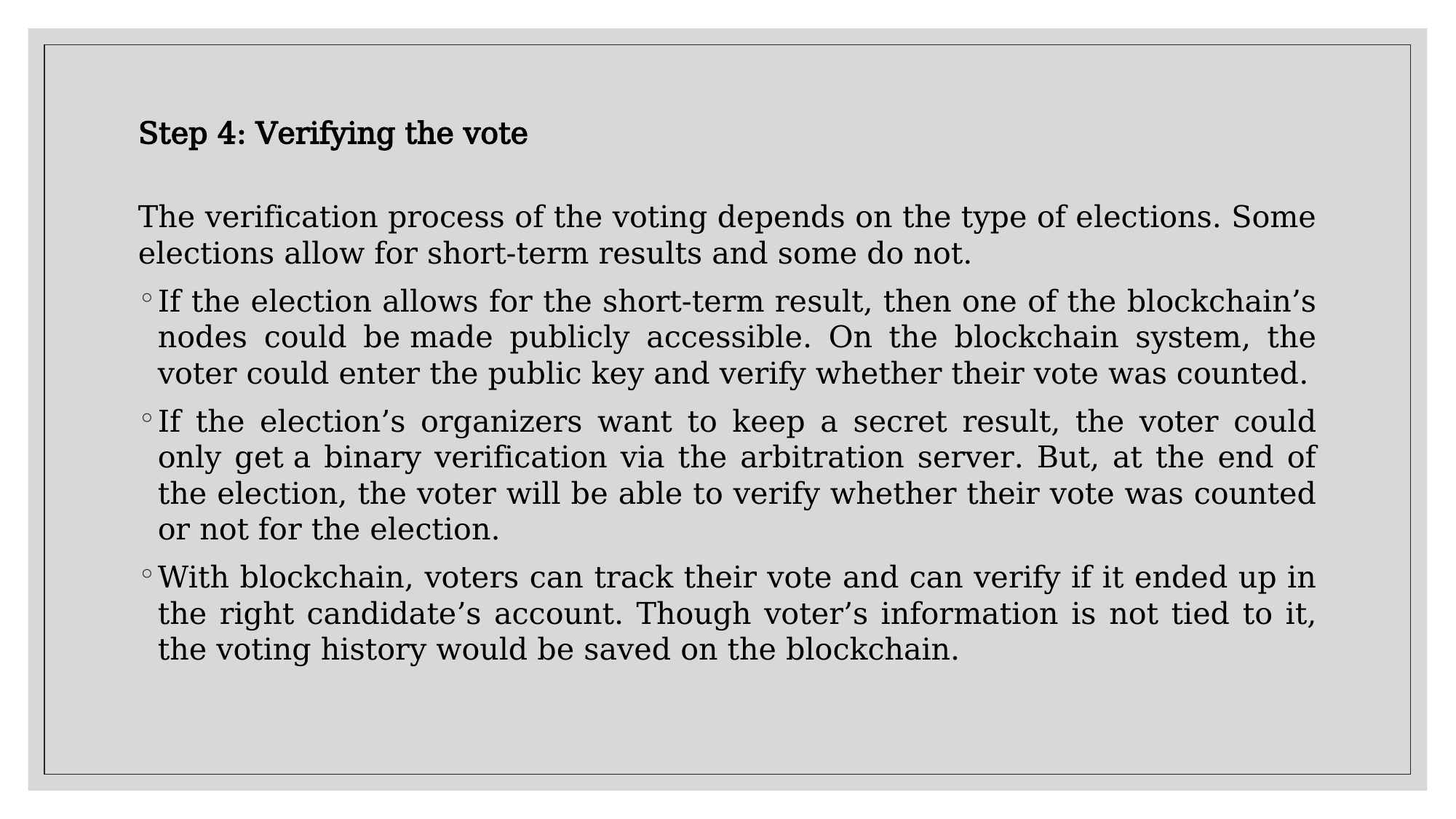

Step 4: Verifying the vote
The verification process of the voting depends on the type of elections. Some elections allow for short-term results and some do not.
If the election allows for the short-term result, then one of the blockchain’s nodes could be made publicly accessible. On the blockchain system, the voter could enter the public key and verify whether their vote was counted.
If the election’s organizers want to keep a secret result, the voter could only get a binary verification via the arbitration server. But, at the end of the election, the voter will be able to verify whether their vote was counted or not for the election.
With blockchain, voters can track their vote and can verify if it ended up in the right candidate’s account. Though voter’s information is not tied to it, the voting history would be saved on the blockchain.